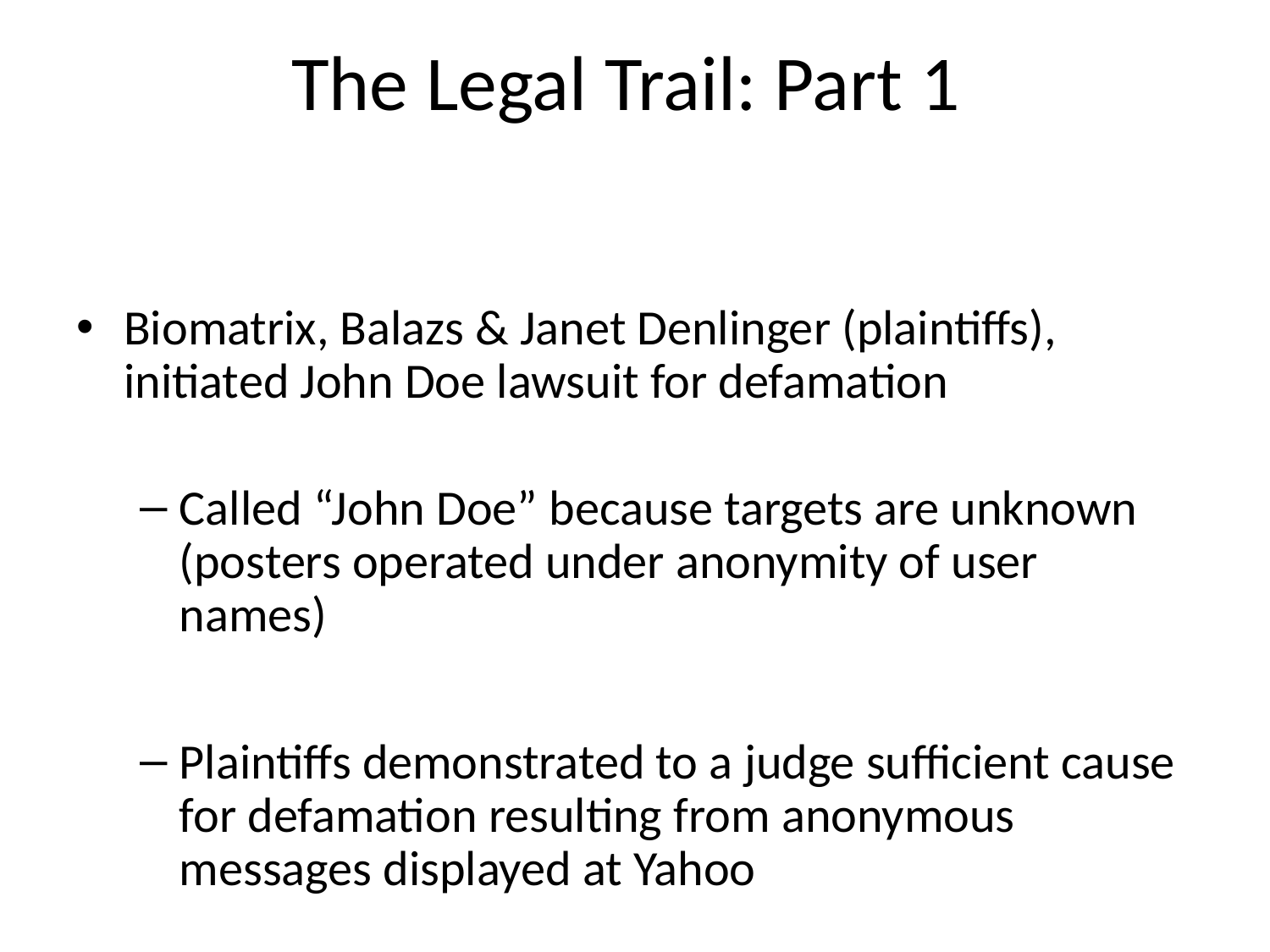

# The Legal Trail: Part 1
Biomatrix, Balazs & Janet Denlinger (plaintiffs), initiated John Doe lawsuit for defamation

Called “John Doe” because targets are unknown (posters operated under anonymity of user names)

Plaintiffs demonstrated to a judge sufficient cause for defamation resulting from anonymous messages displayed at Yahoo